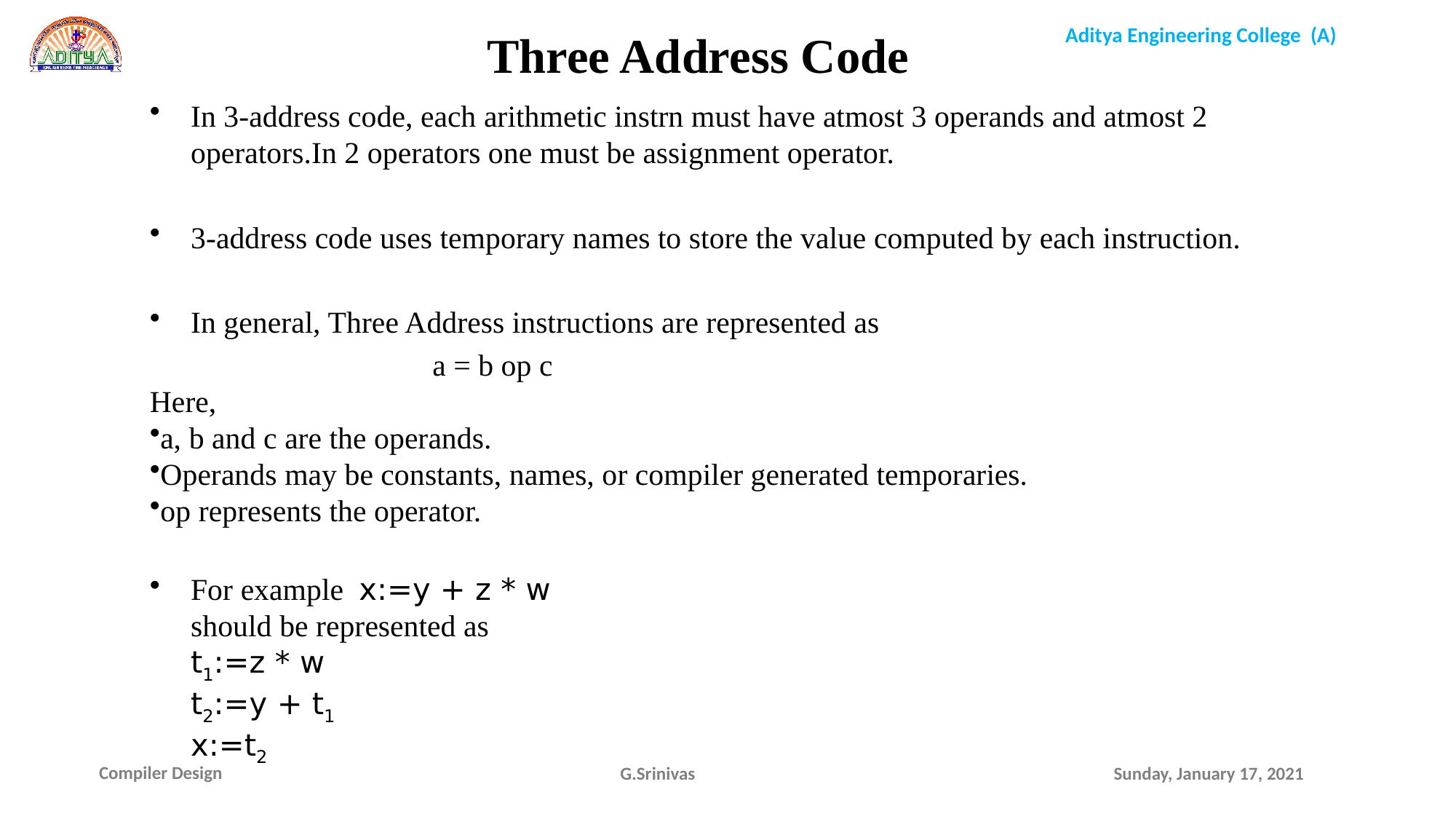

Three Address Code
In 3-address code, each arithmetic instrn must have atmost 3 operands and atmost 2 operators.In 2 operators one must be assignment operator.

3-address code uses temporary names to store the value computed by each instruction.

In general, Three Address instructions are represented as
                                     a = b op c
Here,
a, b and c are the operands.
Operands may be constants, names, or compiler generated temporaries.
op represents the operator.

For example  x:=y + z * w
should be represented as
t1:=z * w
t2:=y + t1
x:=t2

G.Srinivas
Sunday, January 17, 2021